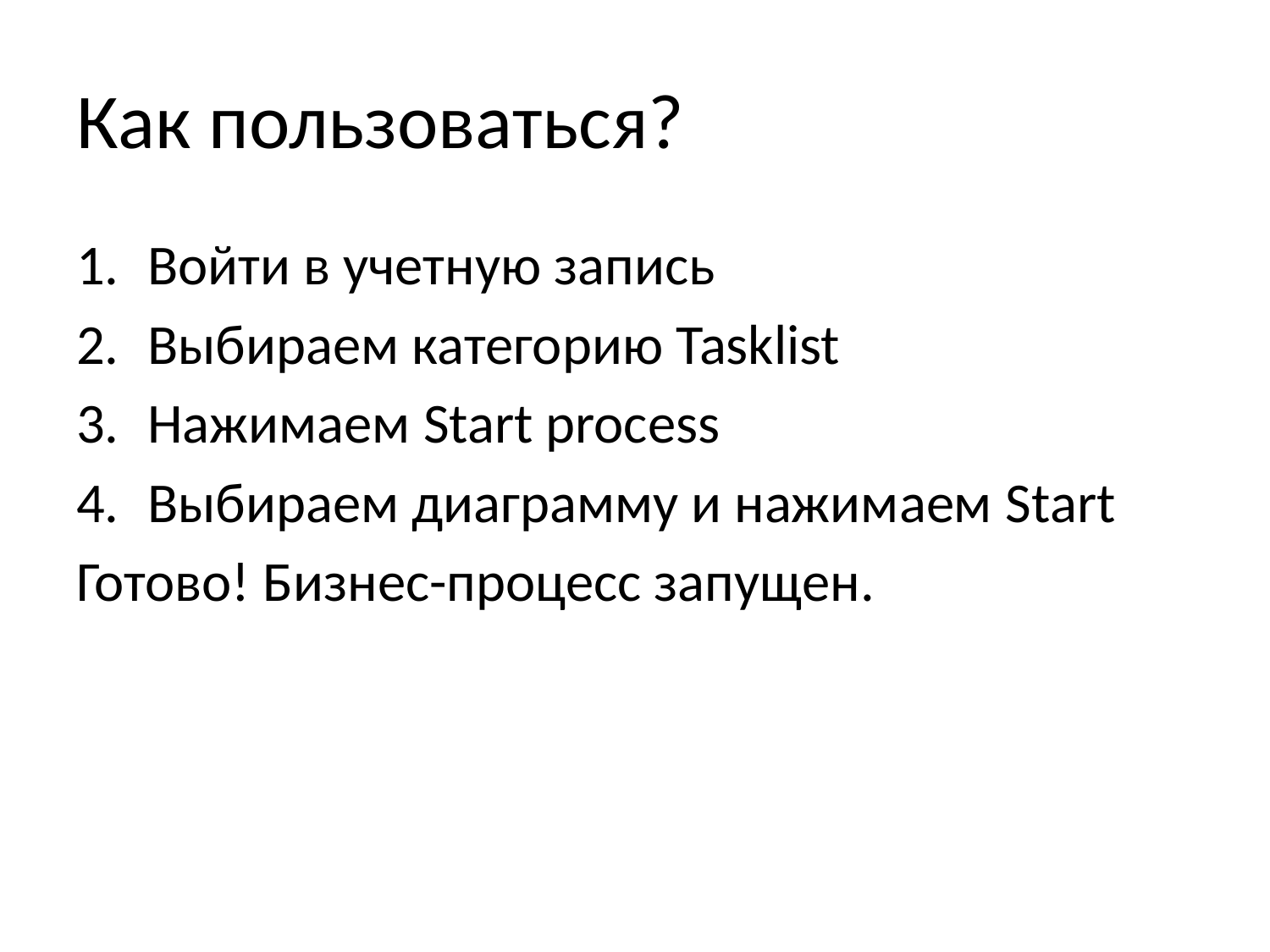

# Как пользоваться?
Войти в учетную запись
Выбираем категорию Tasklist
Нажимаем Start process
Выбираем диаграмму и нажимаем Start
Готово! Бизнес-процесс запущен.